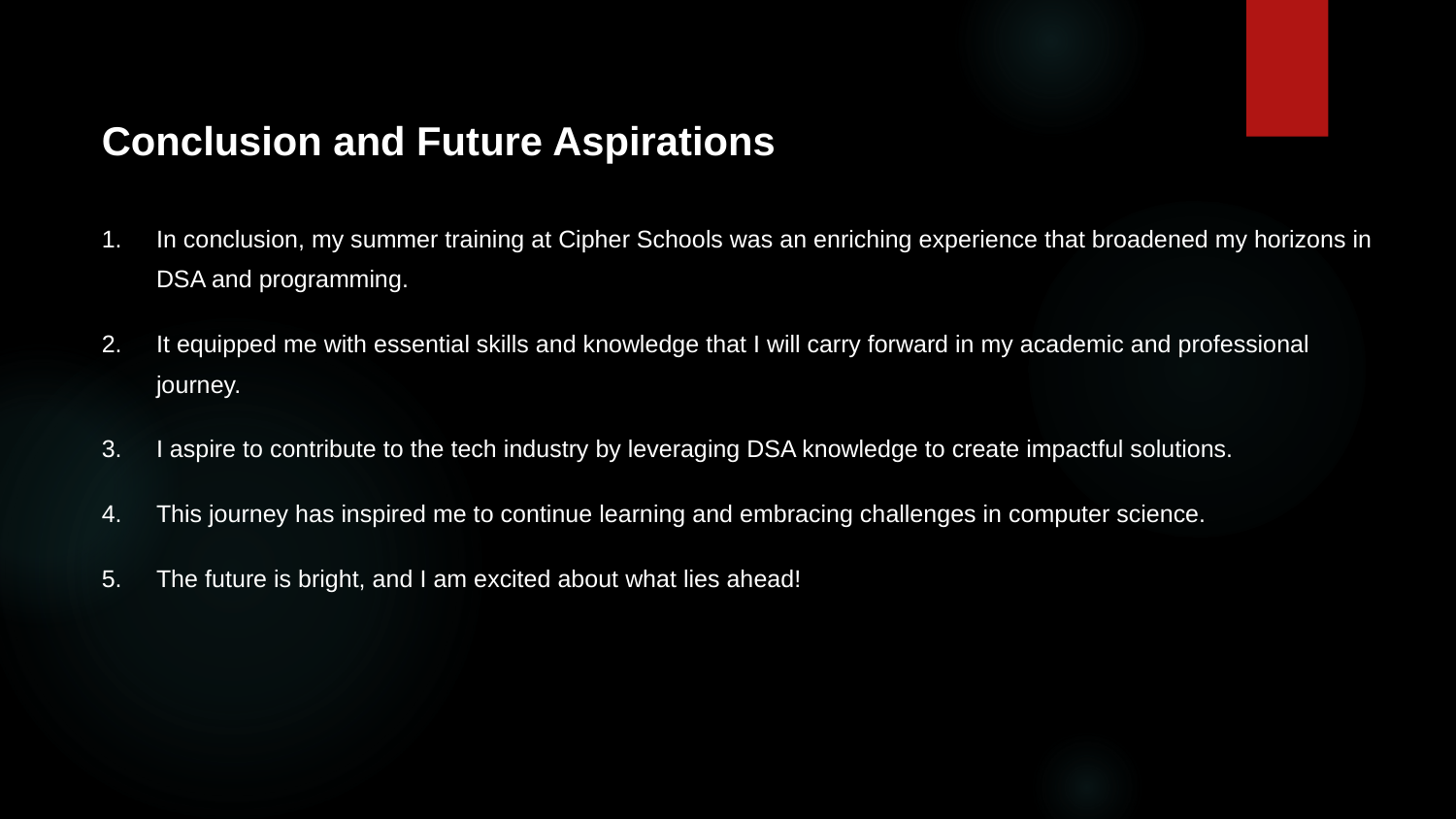

Conclusion and Future Aspirations
In conclusion, my summer training at Cipher Schools was an enriching experience that broadened my horizons in DSA and programming.
It equipped me with essential skills and knowledge that I will carry forward in my academic and professional journey.
I aspire to contribute to the tech industry by leveraging DSA knowledge to create impactful solutions.
This journey has inspired me to continue learning and embracing challenges in computer science.
The future is bright, and I am excited about what lies ahead!